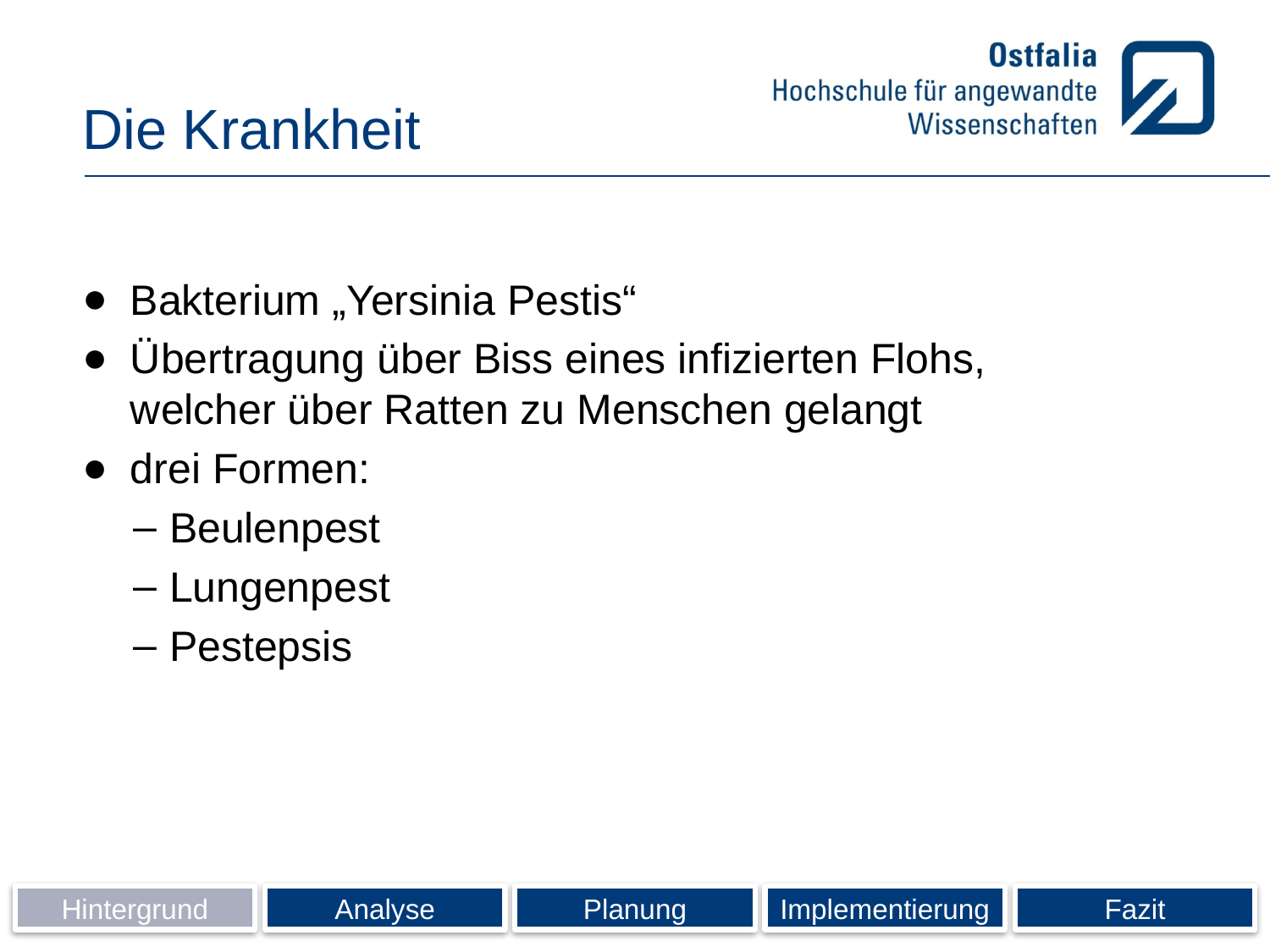

# Die Krankheit
Bakterium „Yersinia Pestis“
Übertragung über Biss eines infizierten Flohs, welcher über Ratten zu Menschen gelangt
drei Formen:
Beulenpest
Lungenpest
Pestepsis
Hintergrund
Analyse
Planung
Implementierung
Fazit